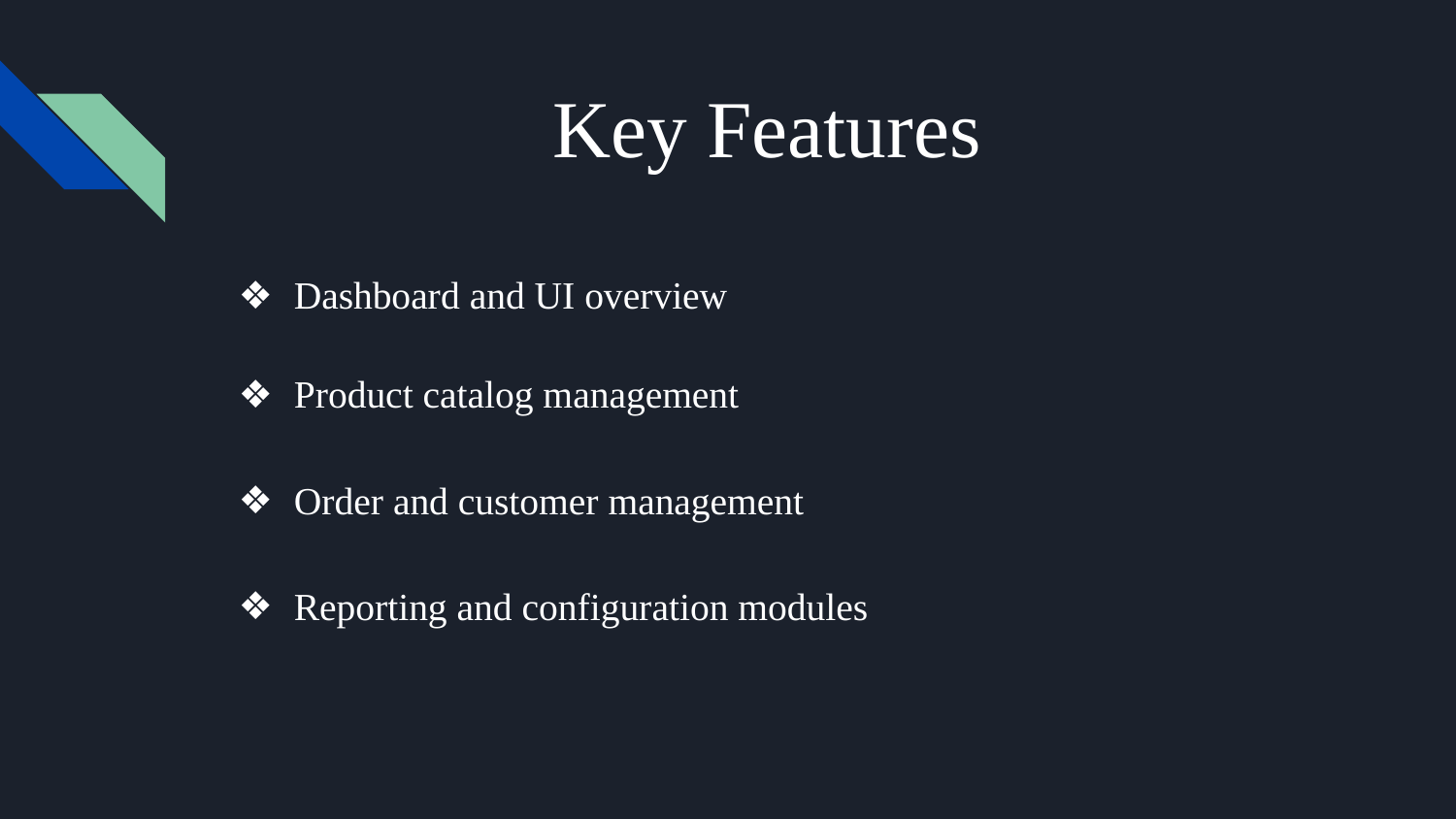

# Key Features
Dashboard and UI overview
Product catalog management
Order and customer management
Reporting and configuration modules